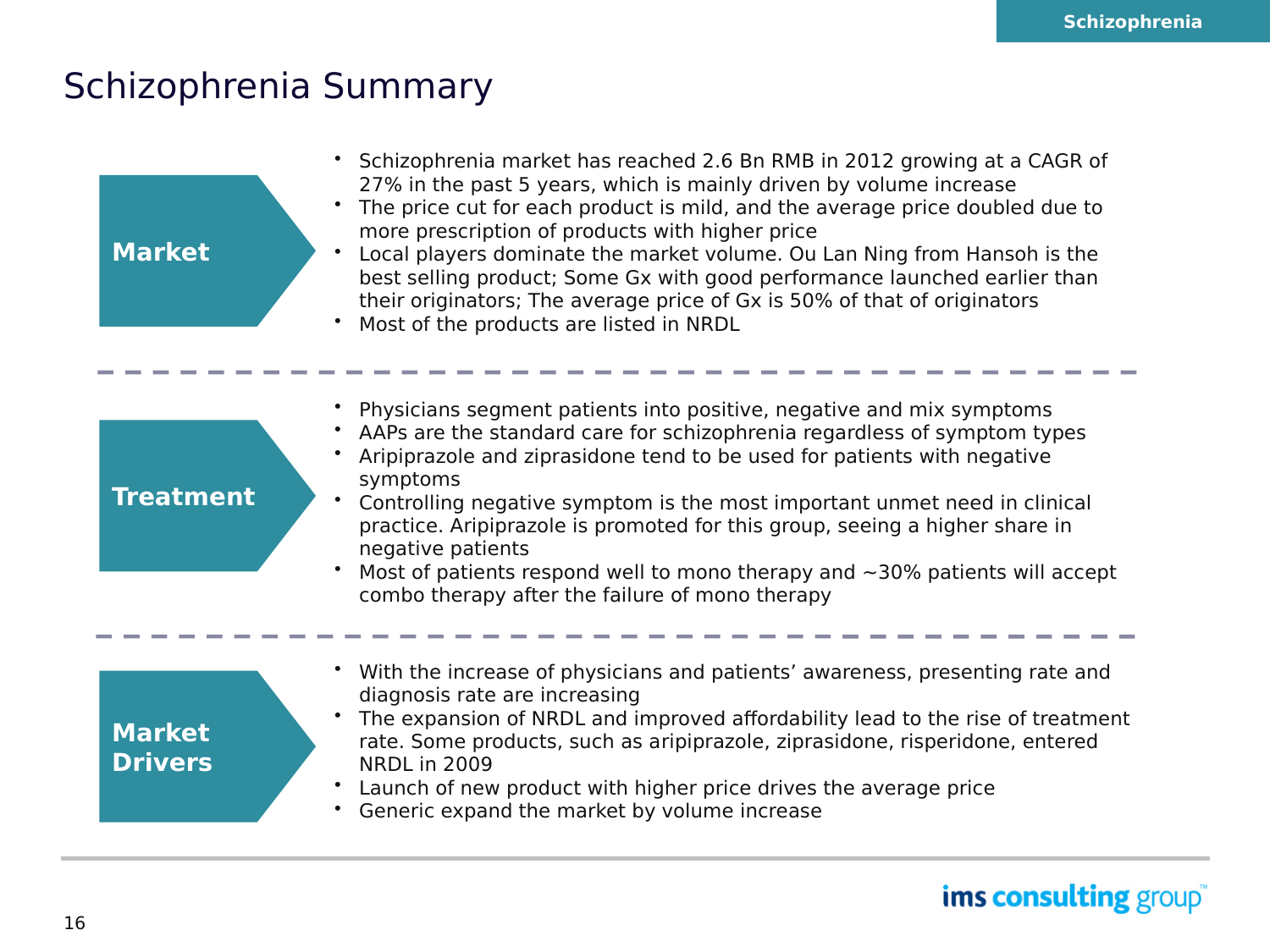

Schizophrenia
# Schizophrenia Summary
Schizophrenia market has reached 2.6 Bn RMB in 2012 growing at a CAGR of 27% in the past 5 years, which is mainly driven by volume increase
The price cut for each product is mild, and the average price doubled due to more prescription of products with higher price
Local players dominate the market volume. Ou Lan Ning from Hansoh is the best selling product; Some Gx with good performance launched earlier than their originators; The average price of Gx is 50% of that of originators
Most of the products are listed in NRDL
Market

Physicians segment patients into positive, negative and mix symptoms
AAPs are the standard care for schizophrenia regardless of symptom types
Aripiprazole and ziprasidone tend to be used for patients with negative symptoms
Controlling negative symptom is the most important unmet need in clinical practice. Aripiprazole is promoted for this group, seeing a higher share in negative patients
Most of patients respond well to mono therapy and ~30% patients will accept combo therapy after the failure of mono therapy
Treatment

With the increase of physicians and patients’ awareness, presenting rate and diagnosis rate are increasing
The expansion of NRDL and improved affordability lead to the rise of treatment rate. Some products, such as aripiprazole, ziprasidone, risperidone, entered NRDL in 2009
Launch of new product with higher price drives the average price
Generic expand the market by volume increase
Market
Drivers